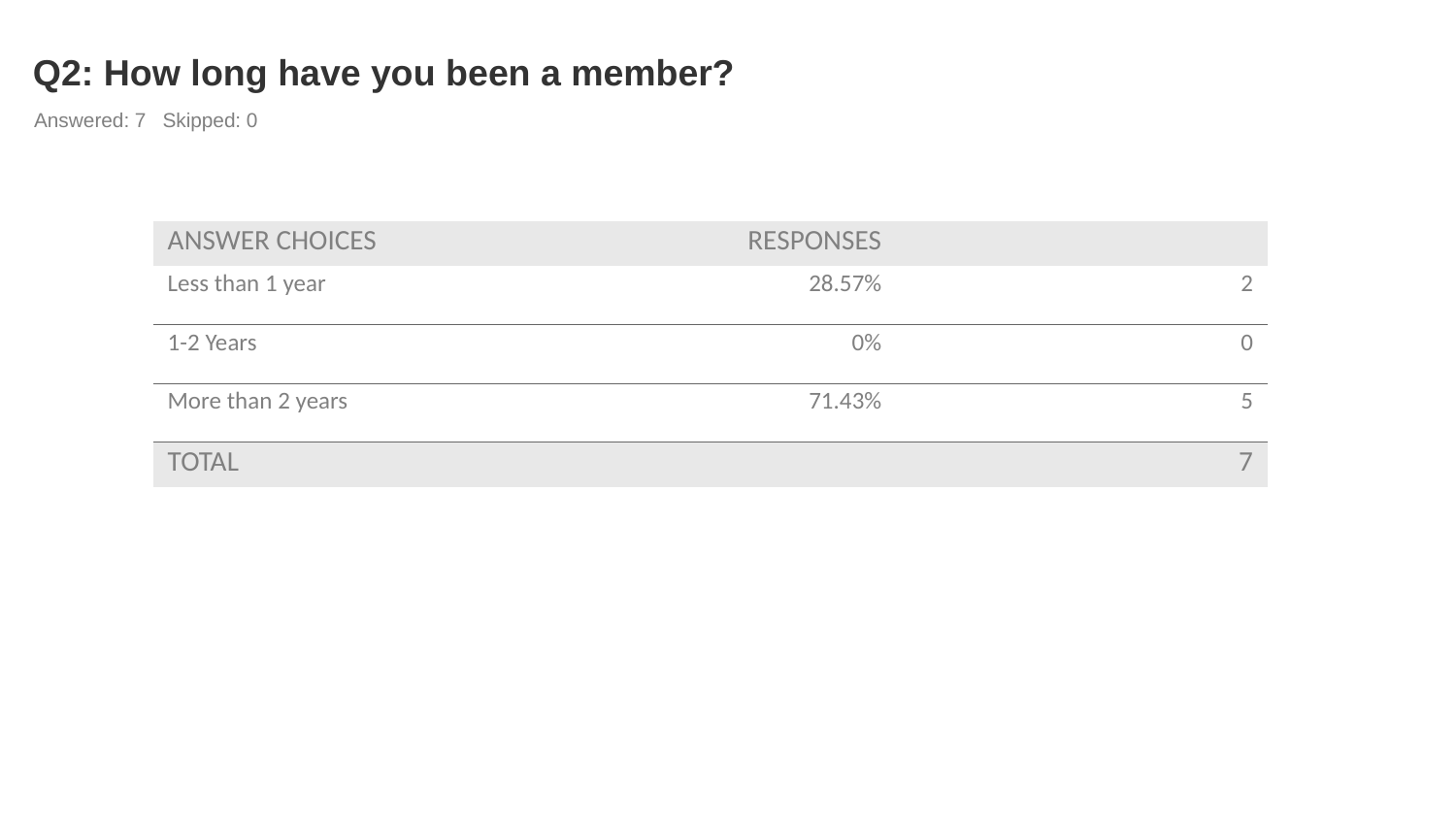

# Q2: How long have you been a member?
Answered: 7   Skipped: 0
| ANSWER CHOICES | RESPONSES |  |
| --- | --- | --- |
| Less than 1 year | 28.57% | 2 |
| 1-2 Years | 0% | 0 |
| More than 2 years | 71.43% | 5 |
| TOTAL |  | 7 |